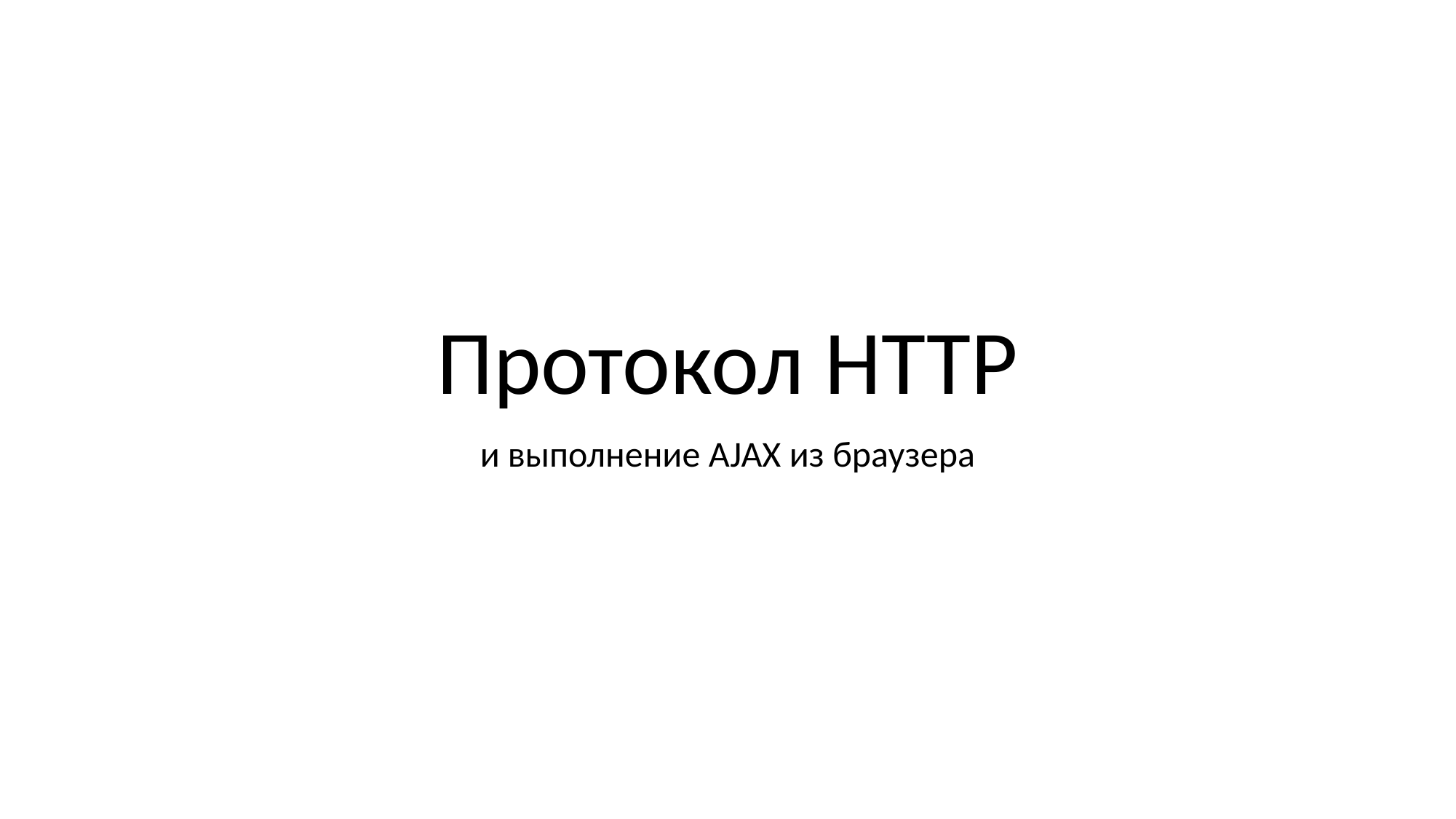

# Протокол HTTP
и выполнение AJAX из браузера